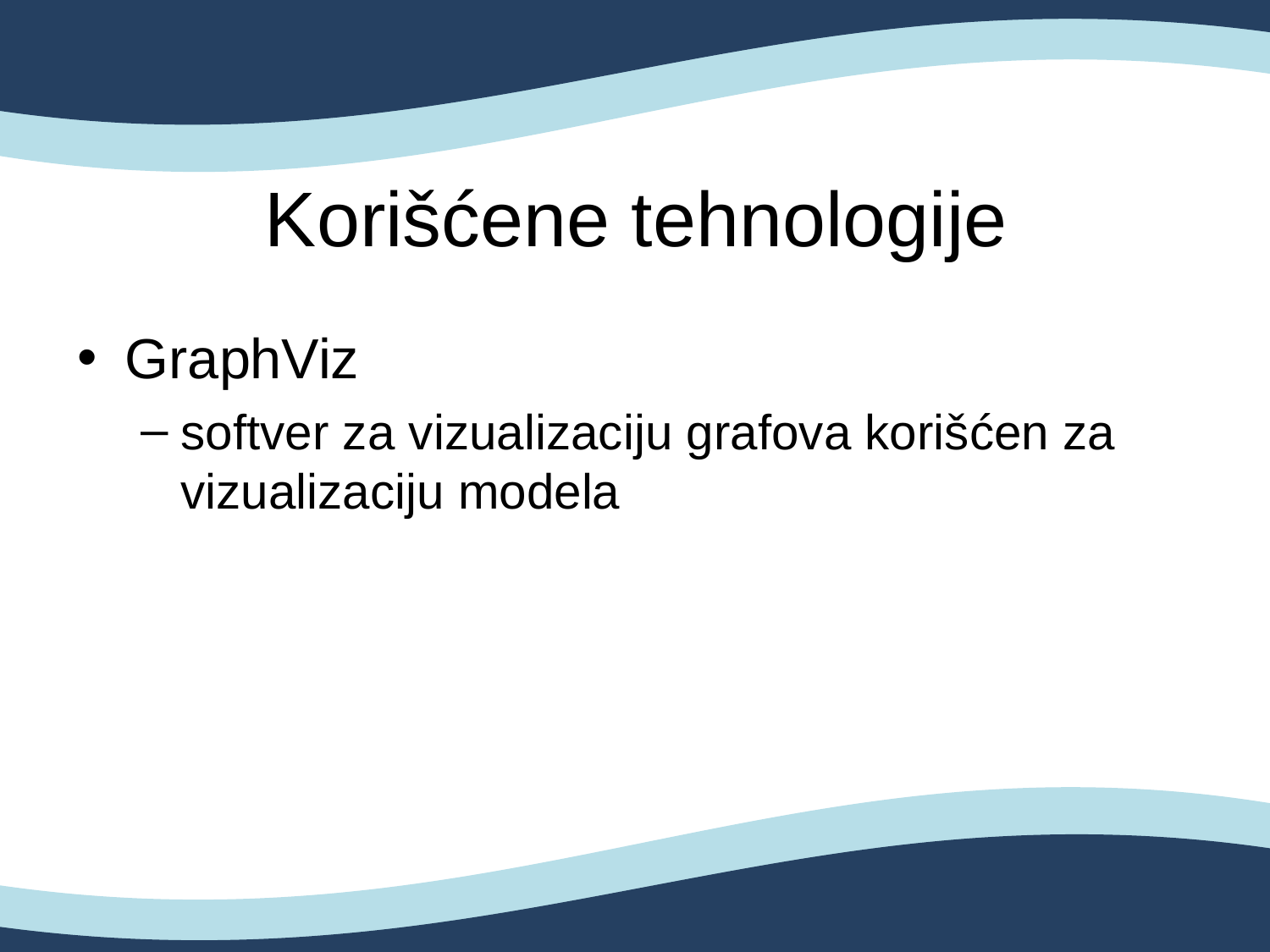

# Korišćene tehnologije
GraphViz
softver za vizualizaciju grafova korišćen za vizualizaciju modela